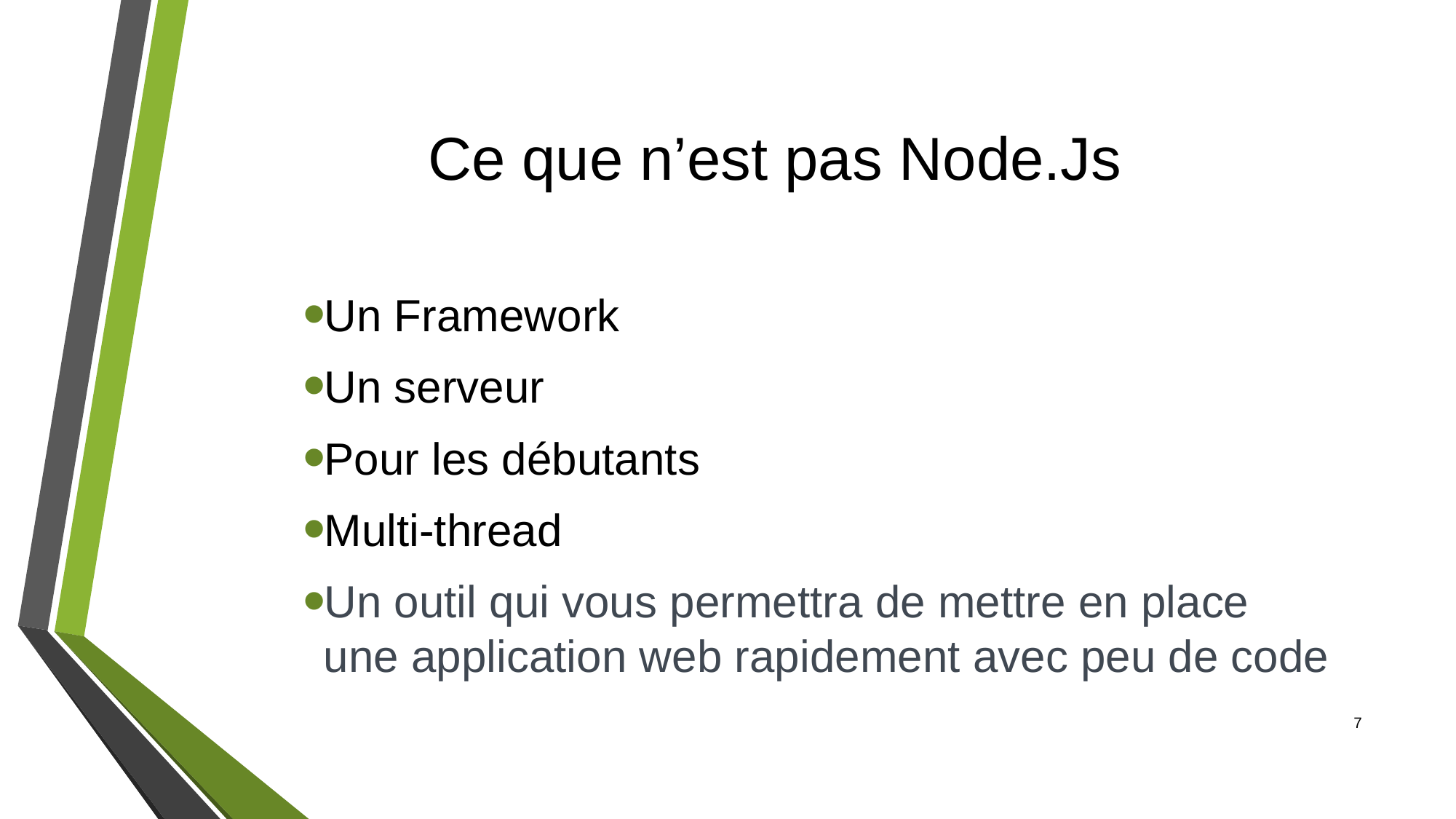

# Ce que n’est pas Node.Js
Un Framework
Un serveur
Pour les débutants
Multi-thread
Un outil qui vous permettra de mettre en place une application web rapidement avec peu de code

7